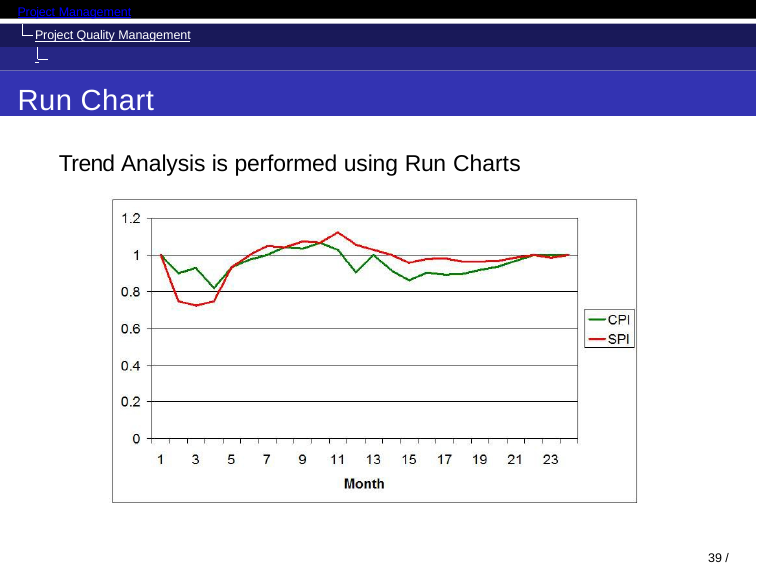

Project Management
Project Quality Management  Control Quality

Run Chart
Trend Analysis is performed using Run Charts

39 / 52